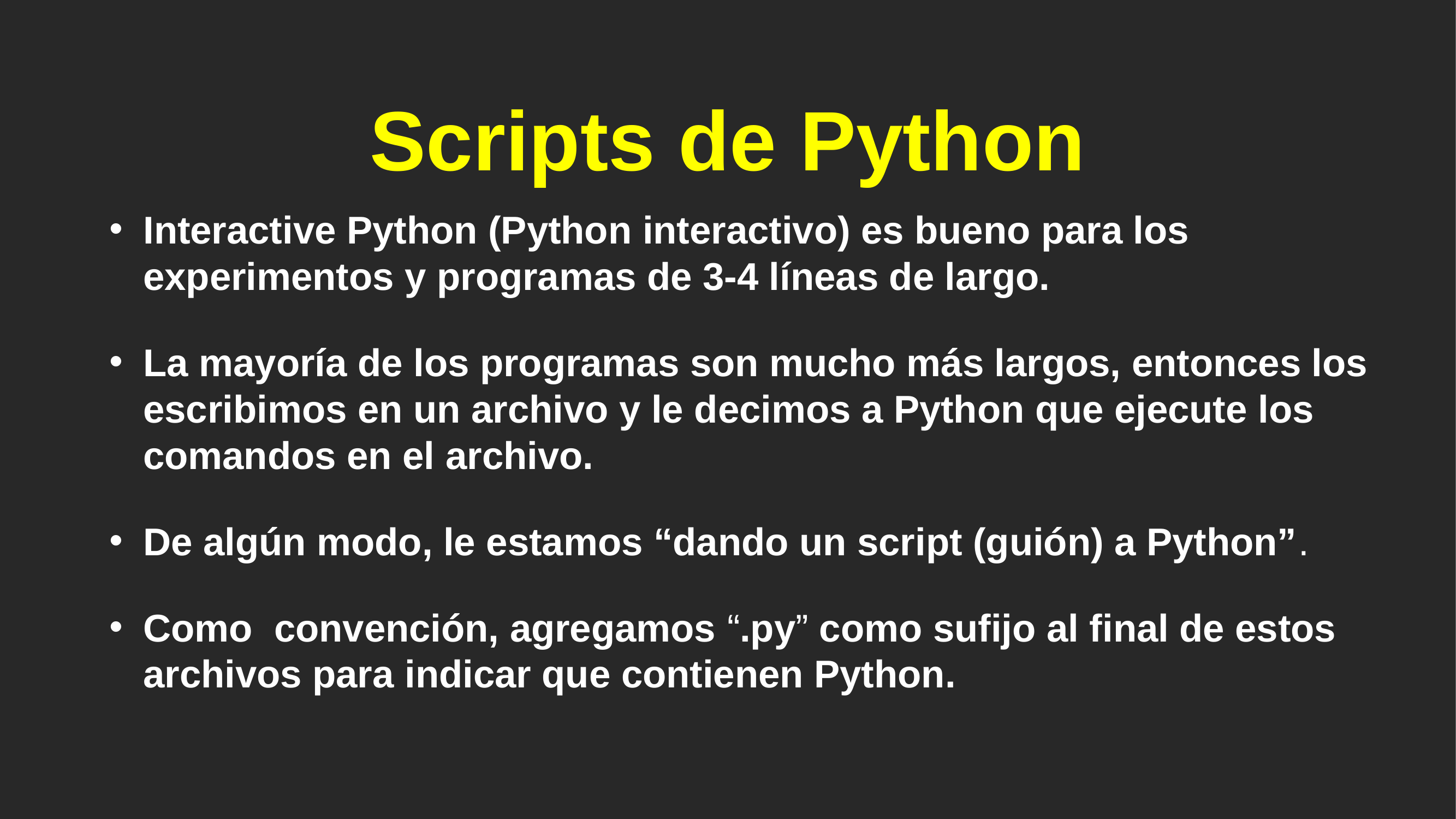

# Scripts de Python
Interactive Python (Python interactivo) es bueno para los experimentos y programas de 3-4 líneas de largo.
La mayoría de los programas son mucho más largos, entonces los escribimos en un archivo y le decimos a Python que ejecute los comandos en el archivo.
De algún modo, le estamos “dando un script (guión) a Python”.
Como  convención, agregamos “.py” como sufijo al final de estos archivos para indicar que contienen Python.